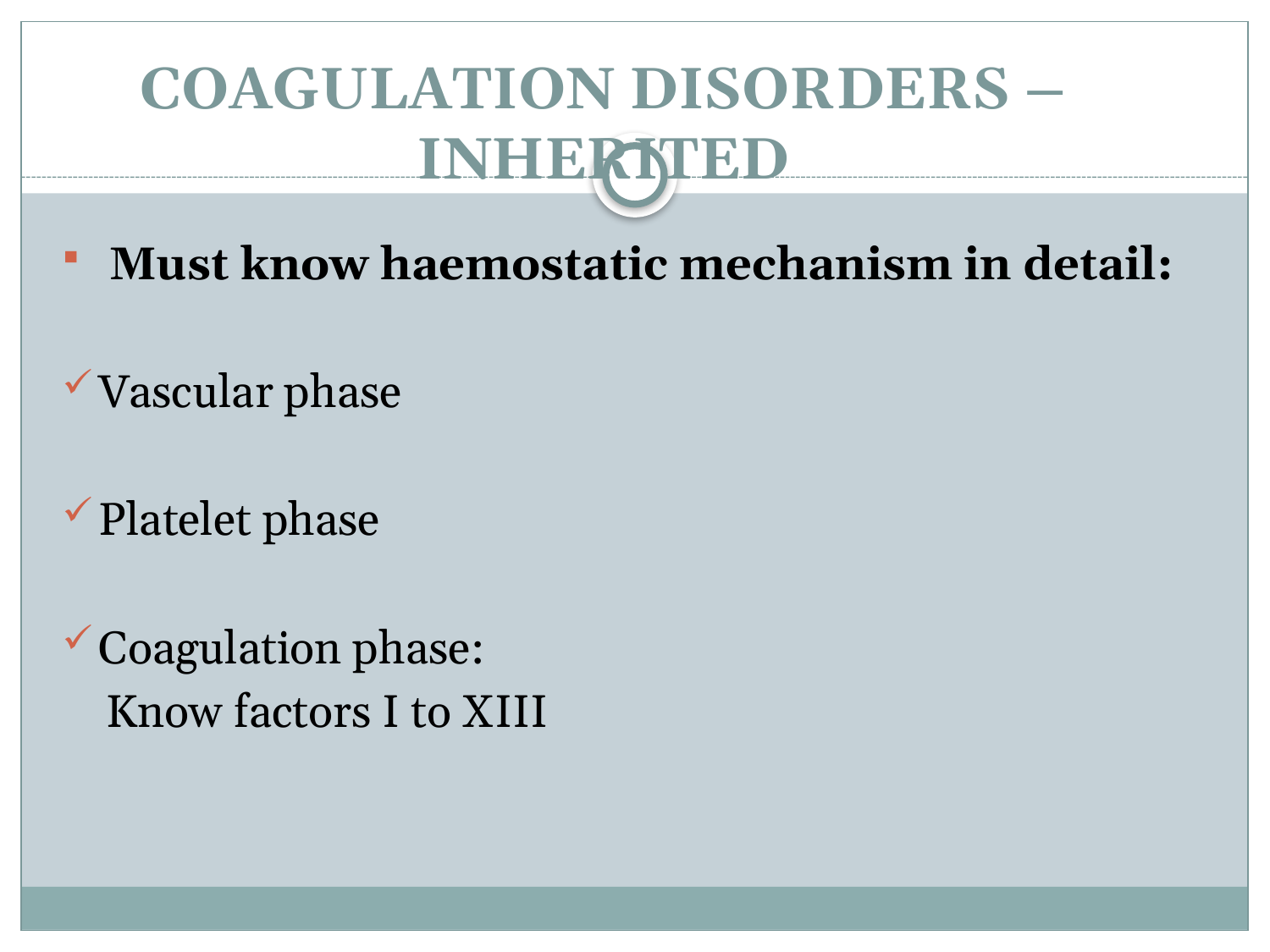

# COAGULATION DISORDERS – INHERITED
 Must know haemostatic mechanism in detail:

Vascular phase

Platelet phase

Coagulation phase:
    Know factors I to XIII